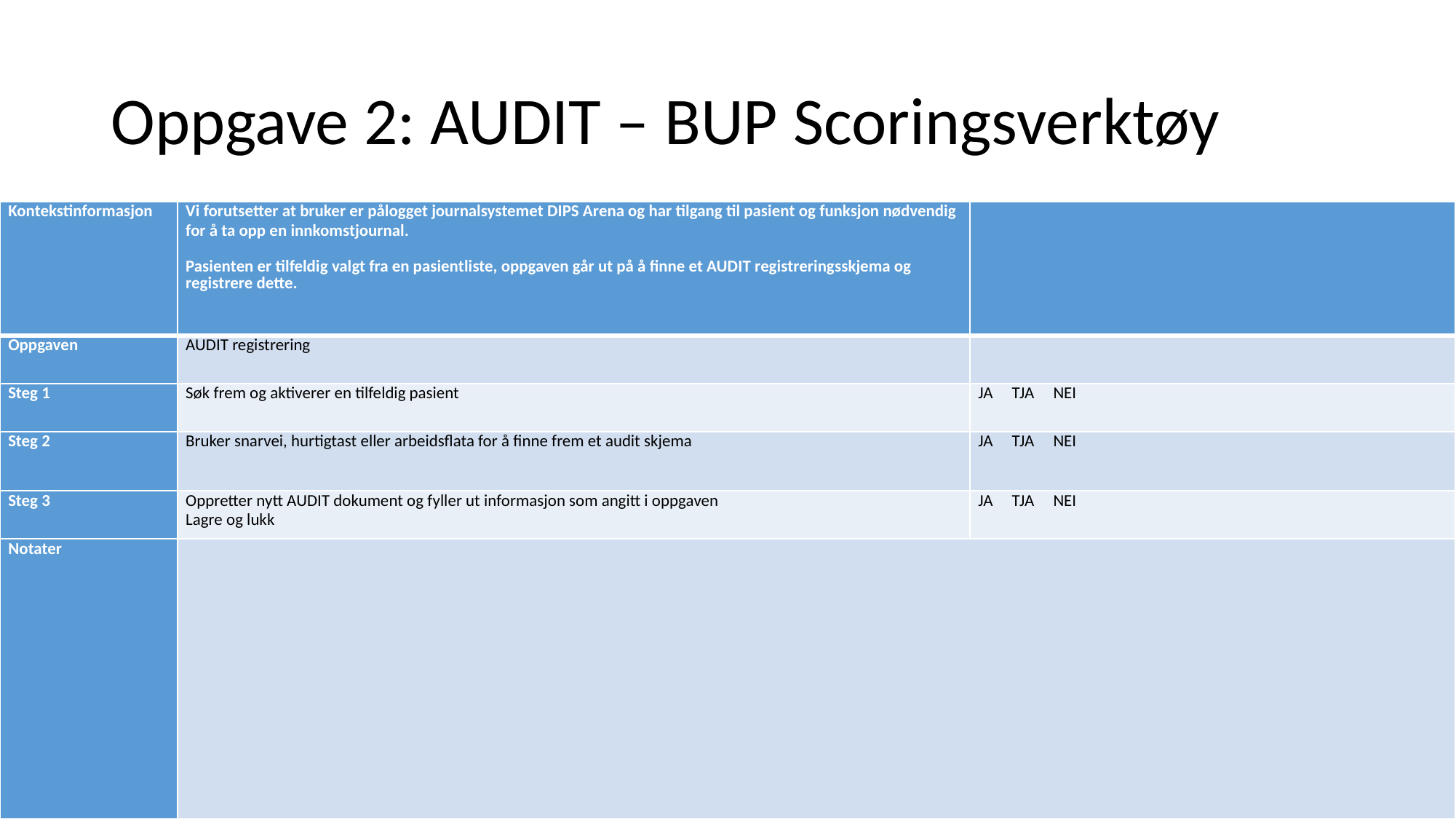

# Oppgave 2: AUDIT – BUP Scoringsverktøy
| Kontekstinformasjon | Vi forutsetter at bruker er pålogget journalsystemet DIPS Arena og har tilgang til pasient og funksjon nødvendig for å ta opp en innkomstjournal. Pasienten er tilfeldig valgt fra en pasientliste, oppgaven går ut på å finne et AUDIT registreringsskjema og registrere dette. |  |
| --- | --- | --- |
| Oppgaven | AUDIT registrering |  |
| Steg 1 | Søk frem og aktiverer en tilfeldig pasient | JA TJA NEI |
| Steg 2 | Bruker snarvei, hurtigtast eller arbeidsflata for å finne frem et audit skjema | JA TJA NEI |
| Steg 3 | Oppretter nytt AUDIT dokument og fyller ut informasjon som angitt i oppgaven Lagre og lukk | JA TJA NEI |
| Notater |  |  |